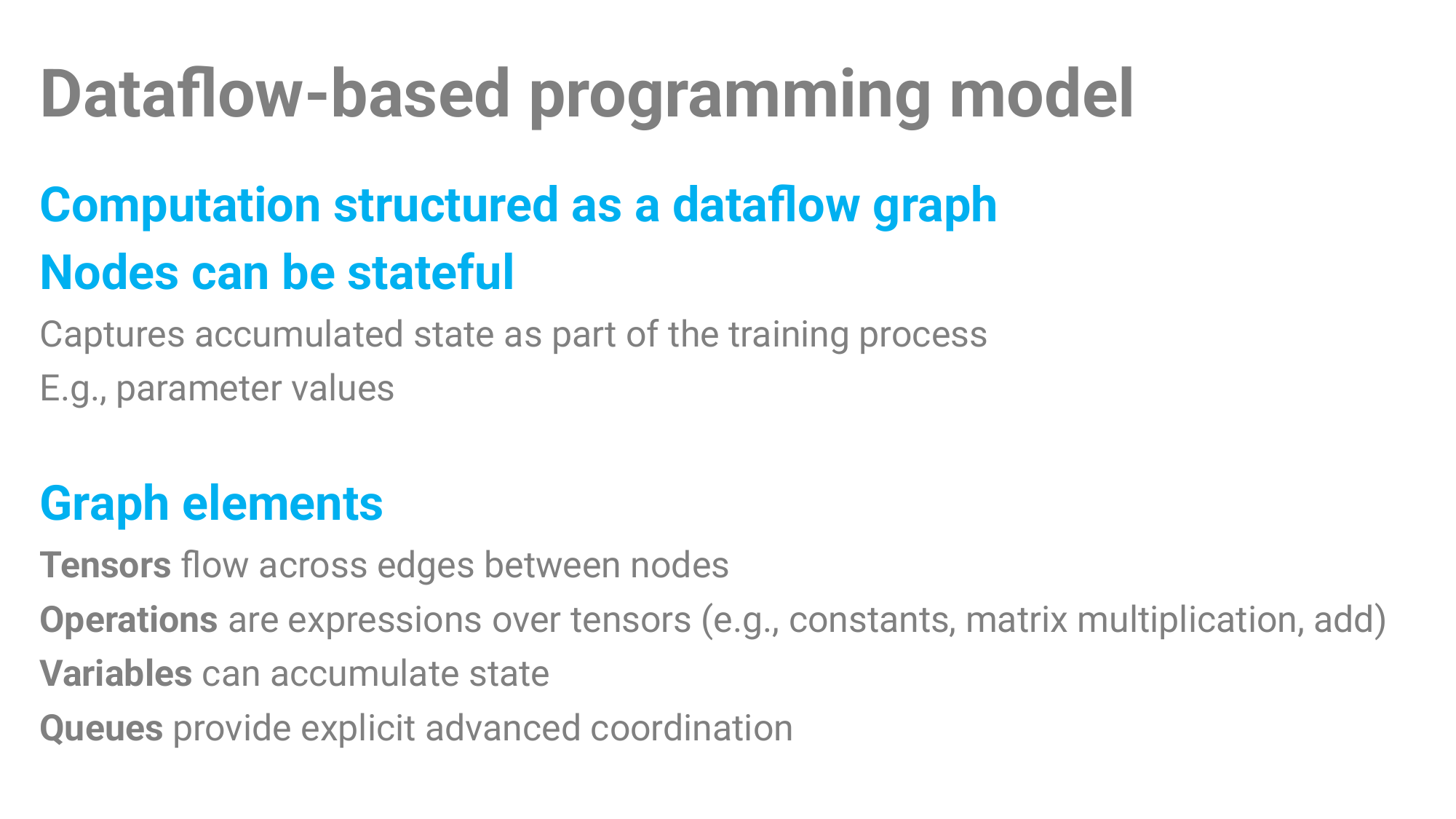

# Dataflow-based programming model
Computation structured as a dataflow graph
Nodes can be stateful
Captures accumulated state as part of the training process
E.g., parameter values

Graph elements
Tensors flow across edges between nodes
Operations are expressions over tensors (e.g., constants, matrix multiplication, add)
Variables can accumulate state
Queues provide explicit advanced coordination